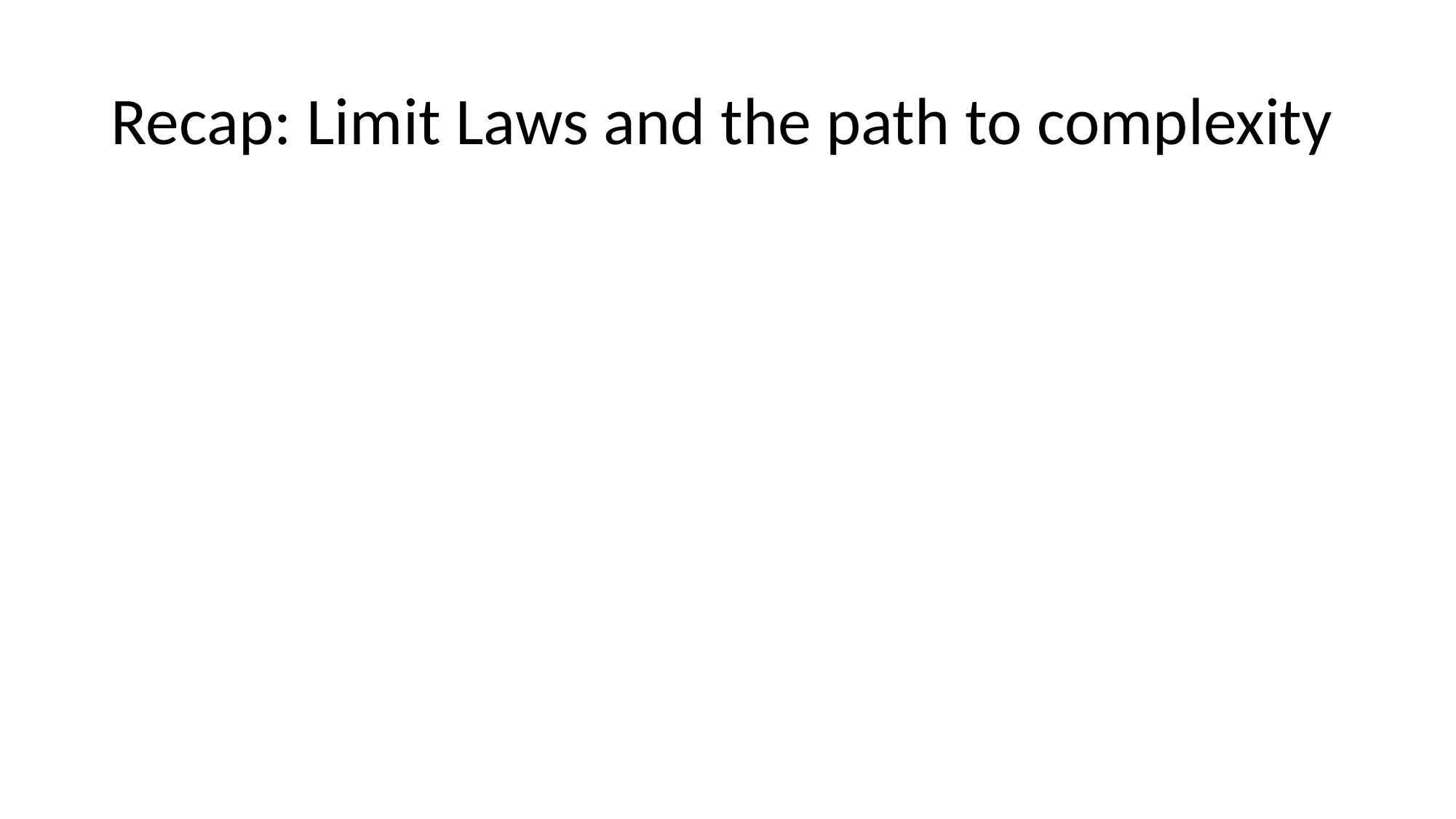

# Recap: Limit Laws and the path to complexity